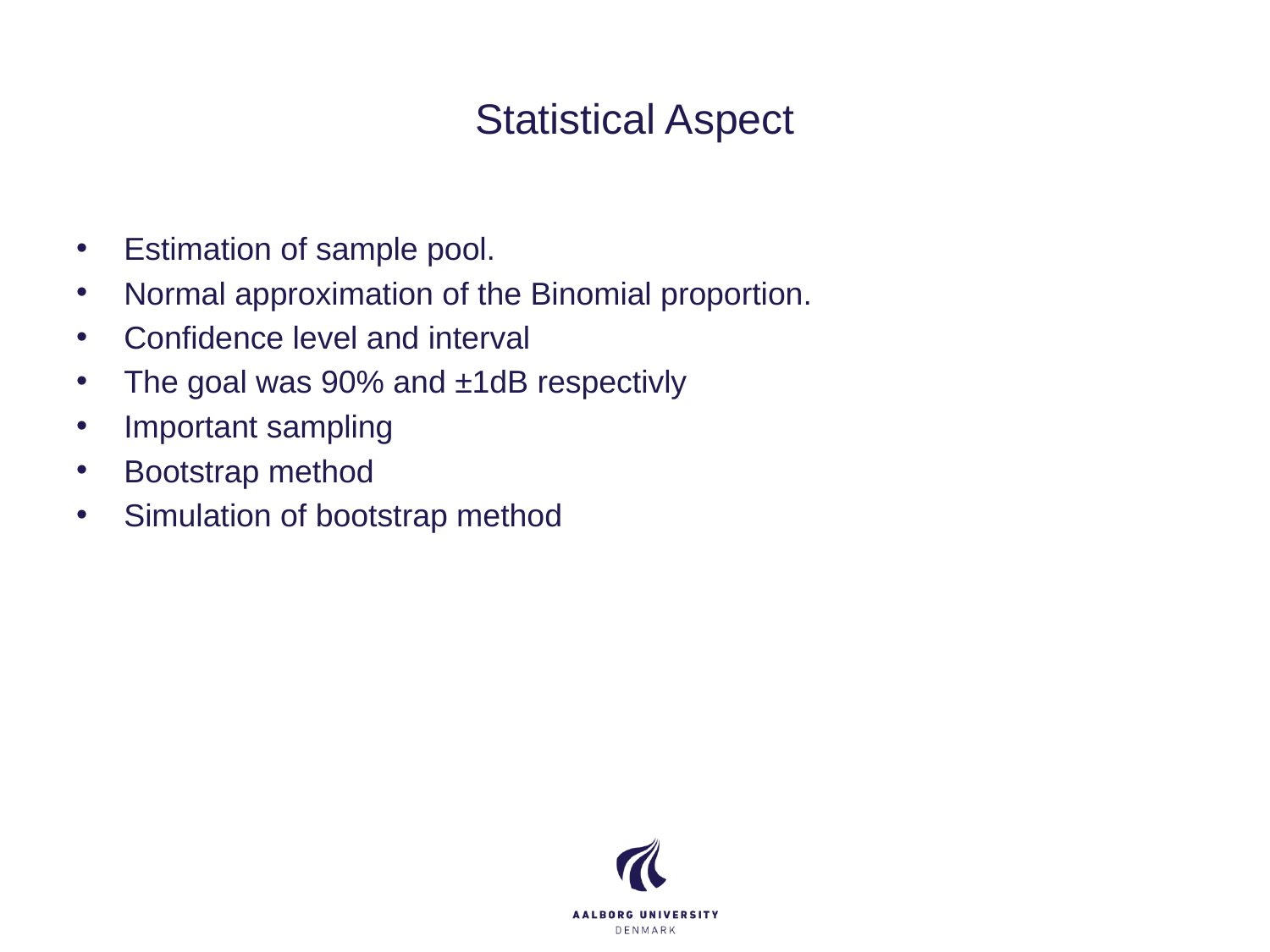

# Statistical Aspect
Estimation of sample pool.
Normal approximation of the Binomial proportion.
Confidence level and interval
The goal was 90% and ±1dB respectivly
Important sampling
Bootstrap method
Simulation of bootstrap method